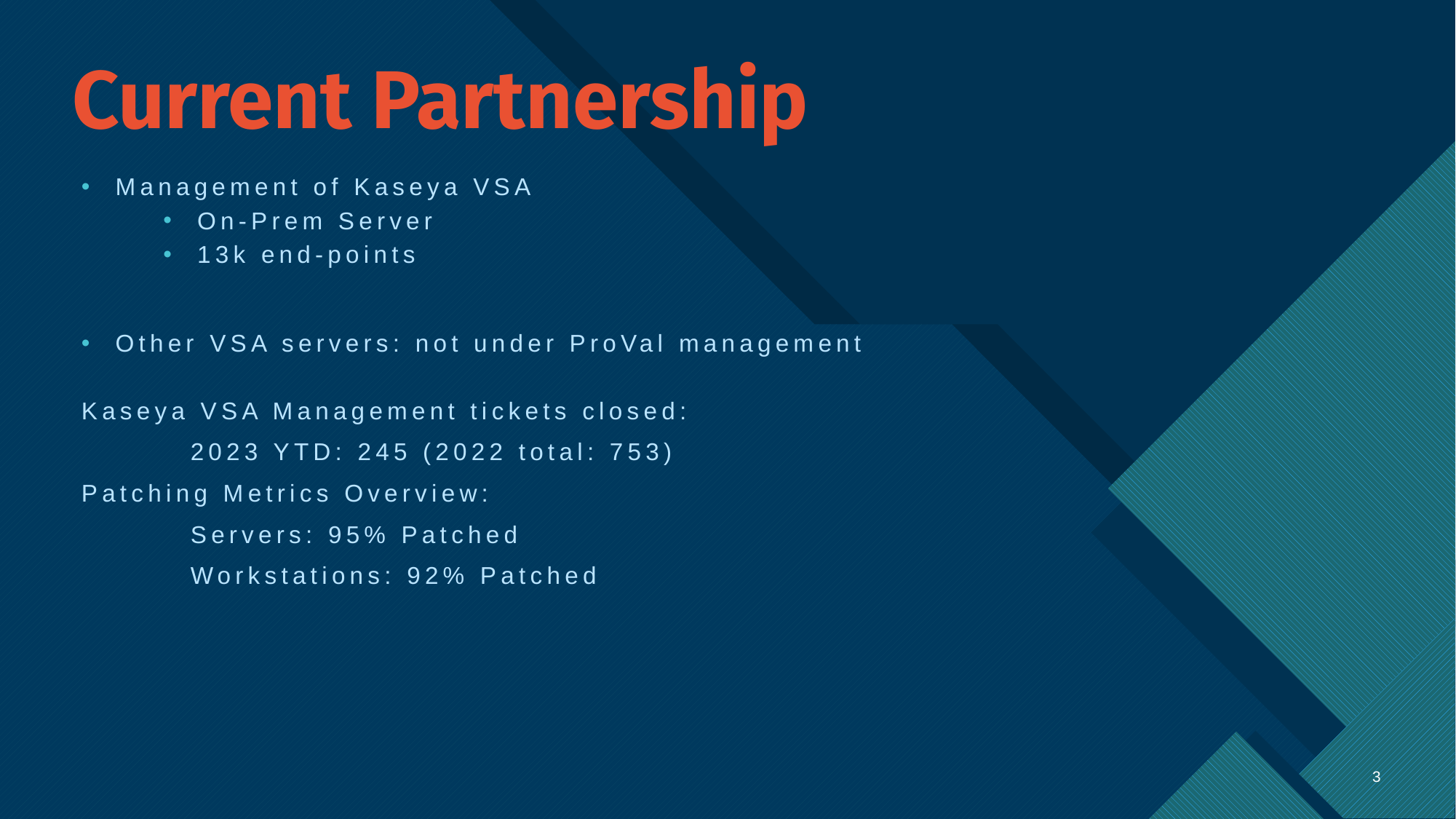

# Current Partnership
Management of Kaseya VSA
On-Prem Server
13k end-points

Other VSA servers: not under ProVal management
Kaseya VSA Management tickets closed:
	2023 YTD: 245 (2022 total: 753)
Patching Metrics Overview:
	Servers: 95% Patched
	Workstations: 92% Patched

3